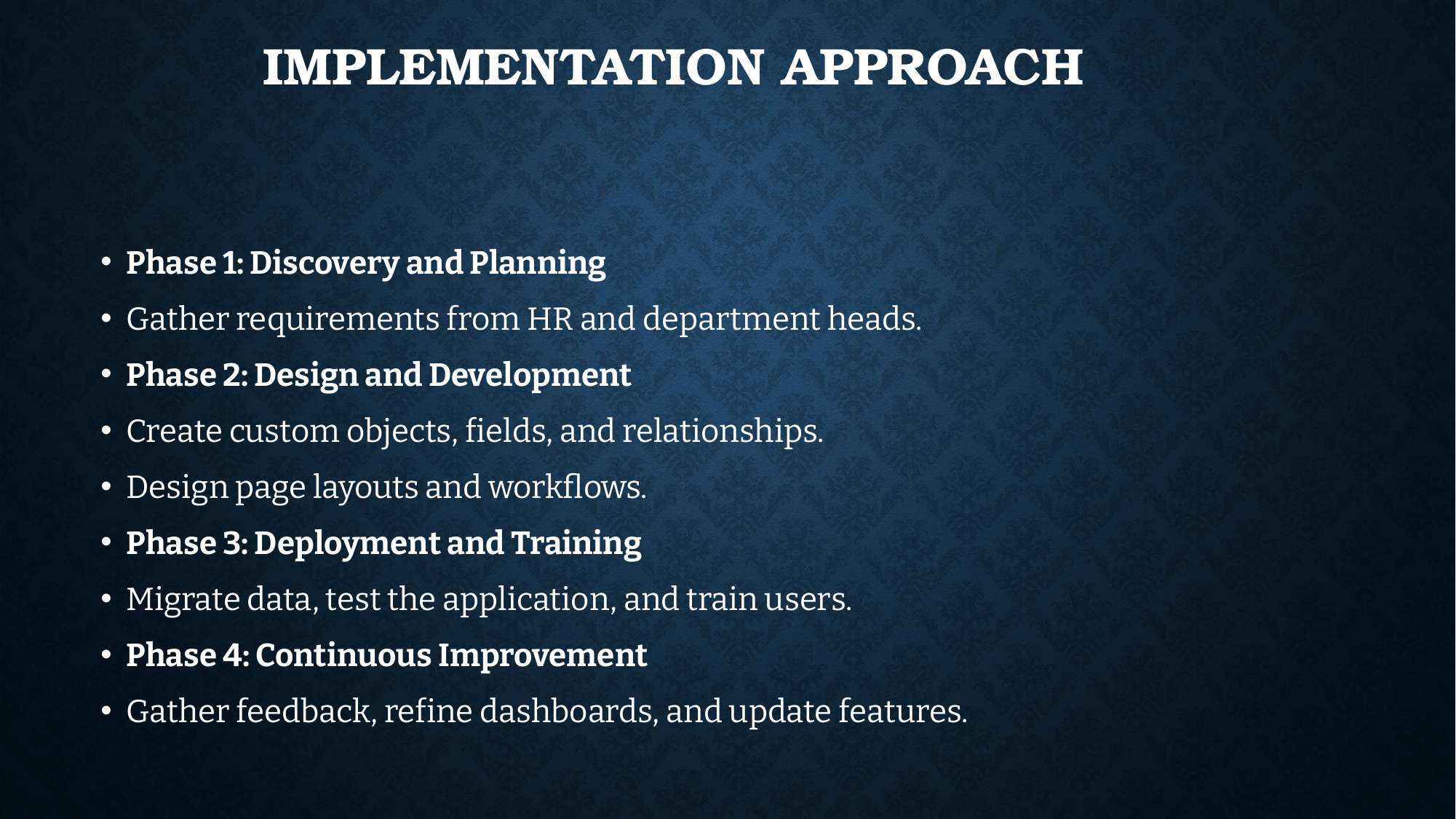

# IMPLEMENTATION APPROACH
Phase 1: Discovery and Planning
Gather requirements from HR and department heads.
Phase 2: Design and Development
Create custom objects, fields, and relationships.
Design page layouts and workflows.
Phase 3: Deployment and Training
Migrate data, test the application, and train users.
Phase 4: Continuous Improvement
Gather feedback, refine dashboards, and update features.